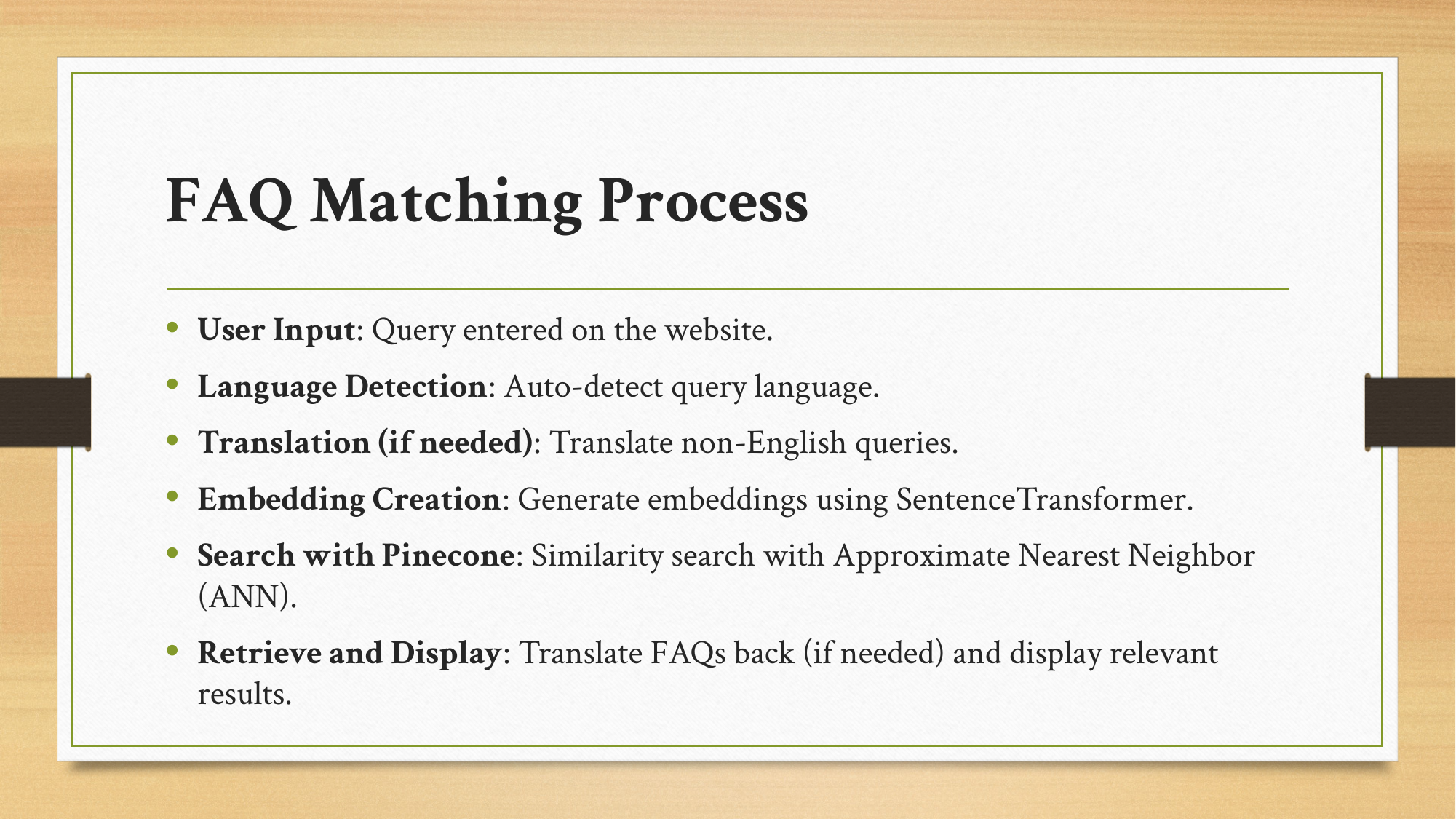

# FAQ Matching Process
User Input: Query entered on the website.
Language Detection: Auto-detect query language.
Translation (if needed): Translate non-English queries.
Embedding Creation: Generate embeddings using SentenceTransformer.
Search with Pinecone: Similarity search with Approximate Nearest Neighbor (ANN).
Retrieve and Display: Translate FAQs back (if needed) and display relevant results.